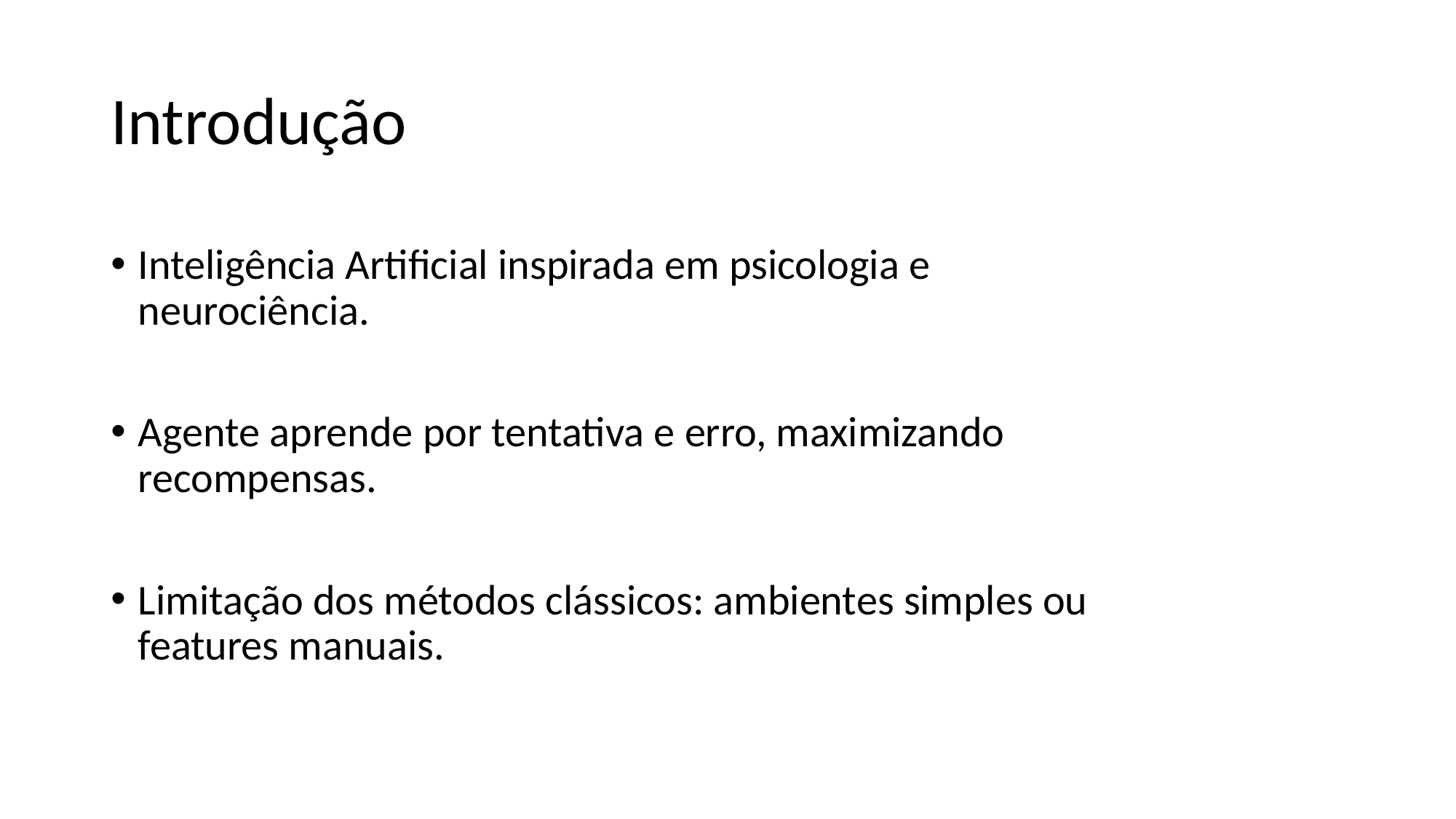

# Introdução

Inteligência Artificial inspirada em psicologia e neurociência.

Agente aprende por tentativa e erro, maximizando recompensas.

Limitação dos métodos clássicos: ambientes simples ou features manuais.